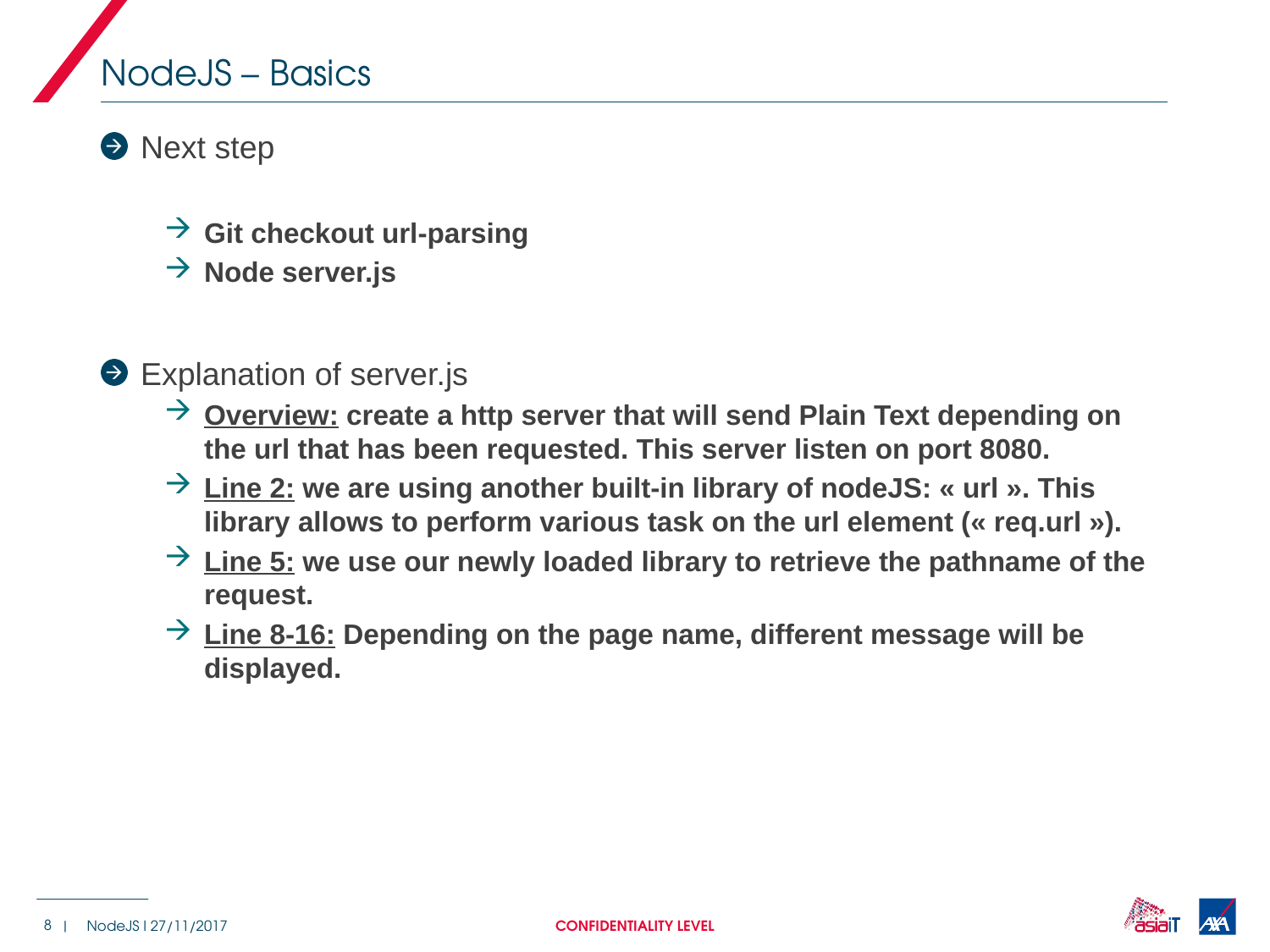

# NodeJS – Basics
Next step

Git checkout url-parsing
Node server.js

Explanation of server.js
Overview: create a http server that will send Plain Text depending on the url that has been requested. This server listen on port 8080.
Line 2: we are using another built-in library of nodeJS: « url ». This library allows to perform various task on the url element (« req.url »).
Line 5: we use our newly loaded library to retrieve the pathname of the request.
Line 8-16: Depending on the page name, different message will be displayed.

8   |
CONFIDENTIALITY LEVEL
NodeJS I 27/11/2017